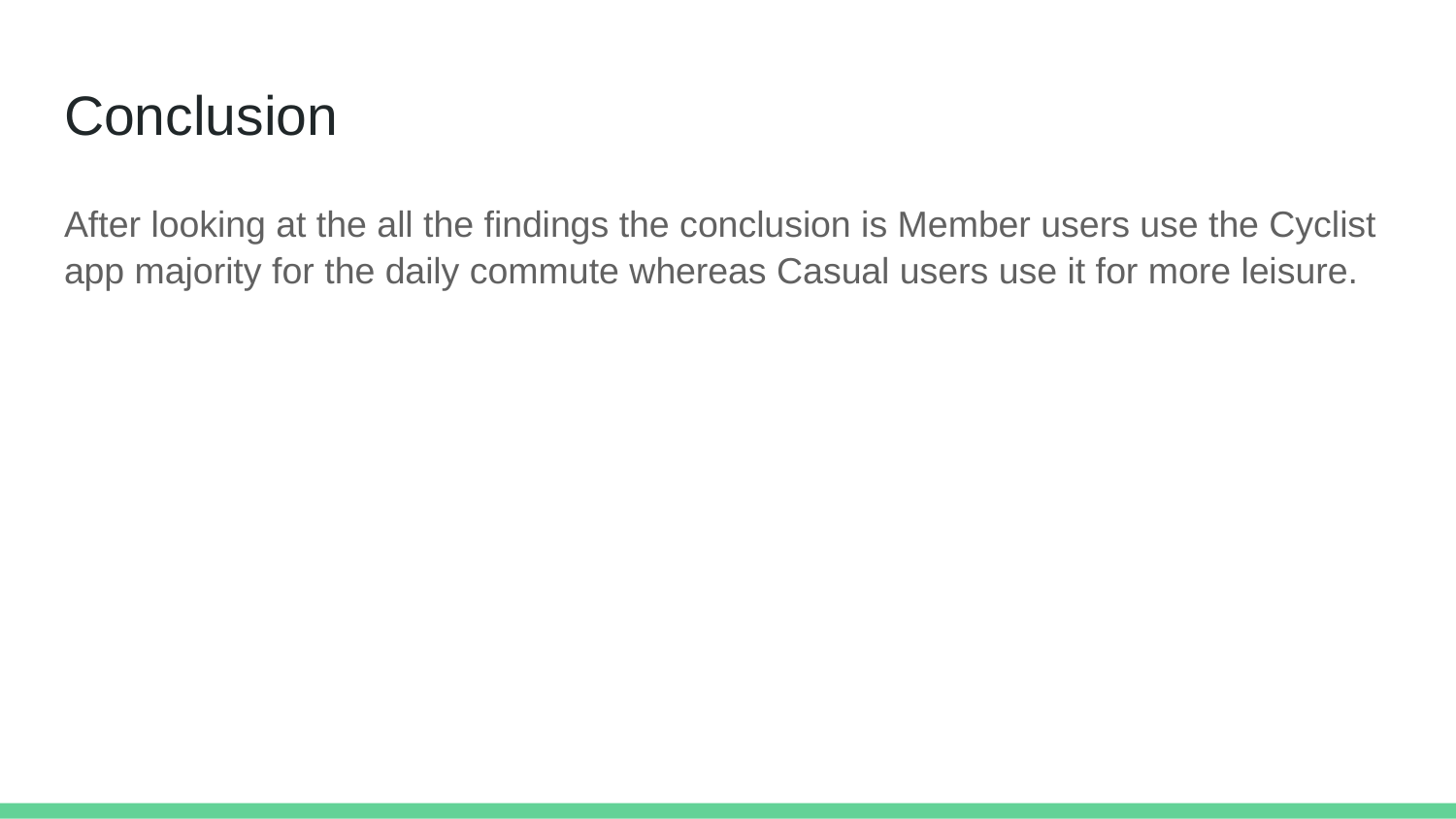

# Conclusion
After looking at the all the findings the conclusion is Member users use the Cyclist app majority for the daily commute whereas Casual users use it for more leisure.